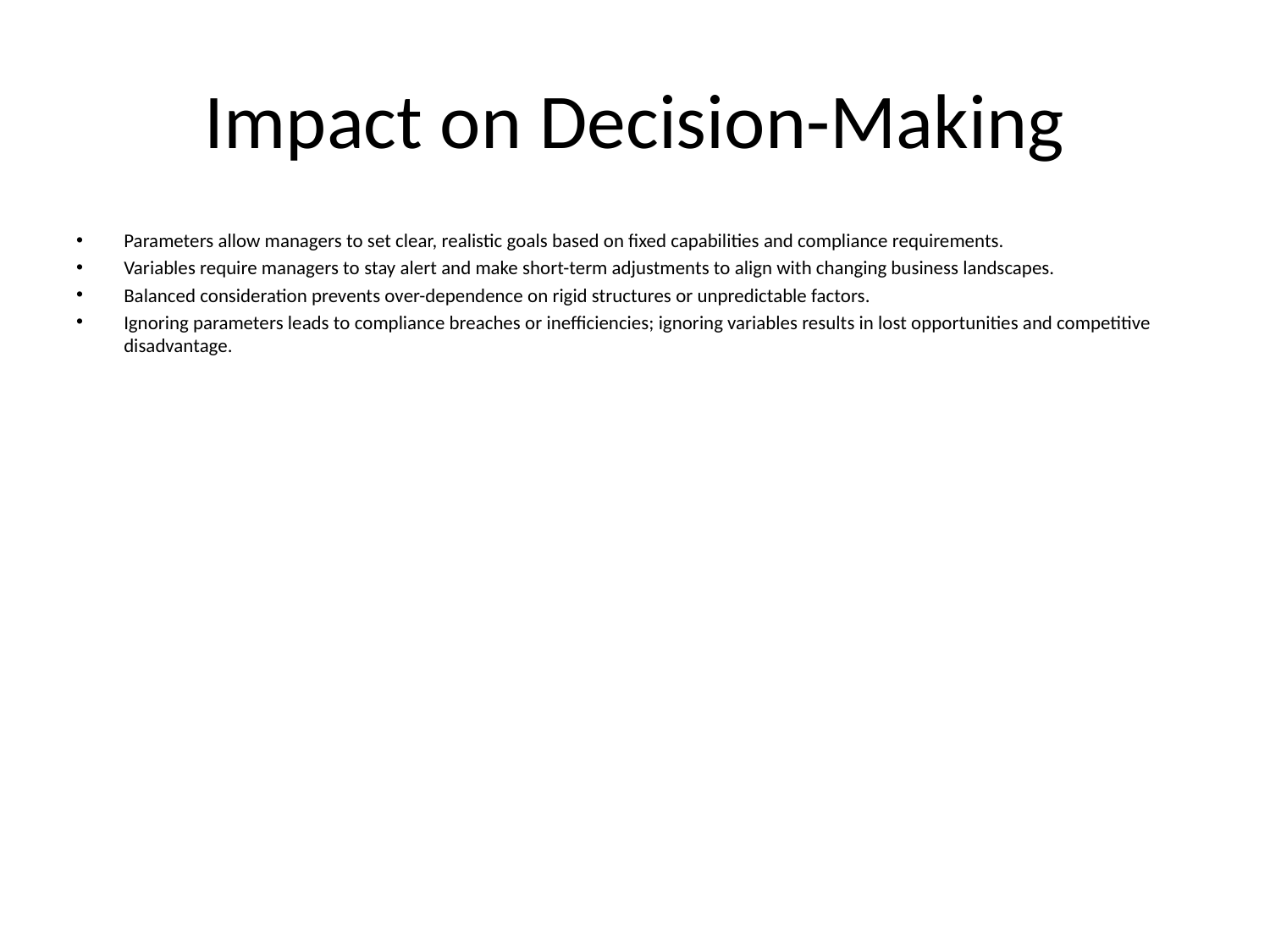

# Impact on Decision-Making
Parameters allow managers to set clear, realistic goals based on fixed capabilities and compliance requirements.
Variables require managers to stay alert and make short-term adjustments to align with changing business landscapes.
Balanced consideration prevents over-dependence on rigid structures or unpredictable factors.
Ignoring parameters leads to compliance breaches or inefficiencies; ignoring variables results in lost opportunities and competitive disadvantage.